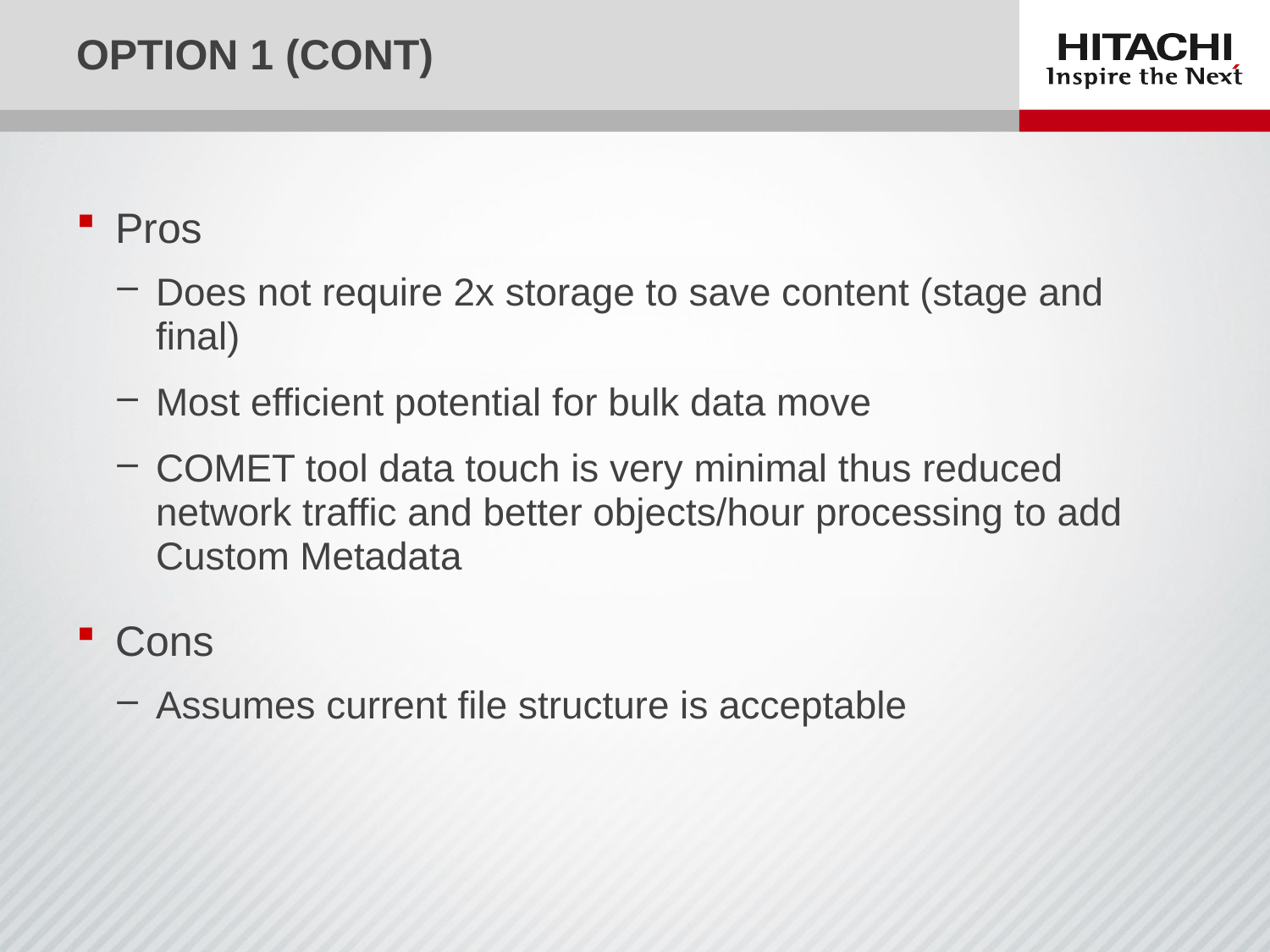

# Option 1 (Cont)

Pros
Does not require 2x storage to save content (stage and final)
Most efficient potential for bulk data move
COMET tool data touch is very minimal thus reduced network traffic and better objects/hour processing to add Custom Metadata
Cons
Assumes current file structure is acceptable